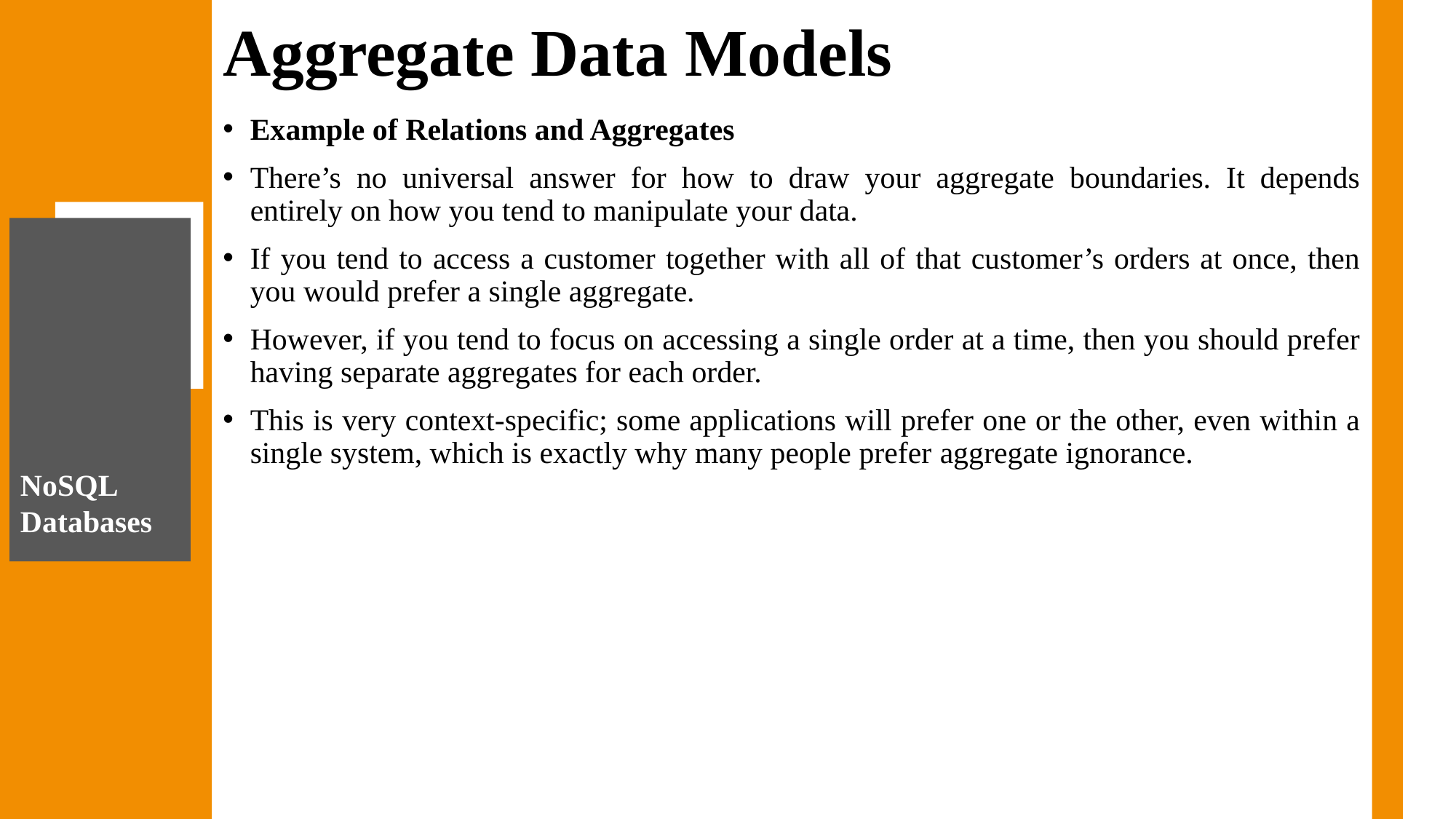

# Aggregate Data Models

Example of Relations and Aggregates
There’s no universal answer for how to draw your aggregate boundaries. It depends entirely on how you tend to manipulate your data.
If you tend to access a customer together with all of that customer’s orders at once, then you would prefer a single aggregate.
However, if you tend to focus on accessing a single order at a time, then you should prefer having separate aggregates for each order.
This is very context-specific; some applications will prefer one or the other, even within a single system, which is exactly why many people prefer aggregate ignorance.

NoSQL Databases